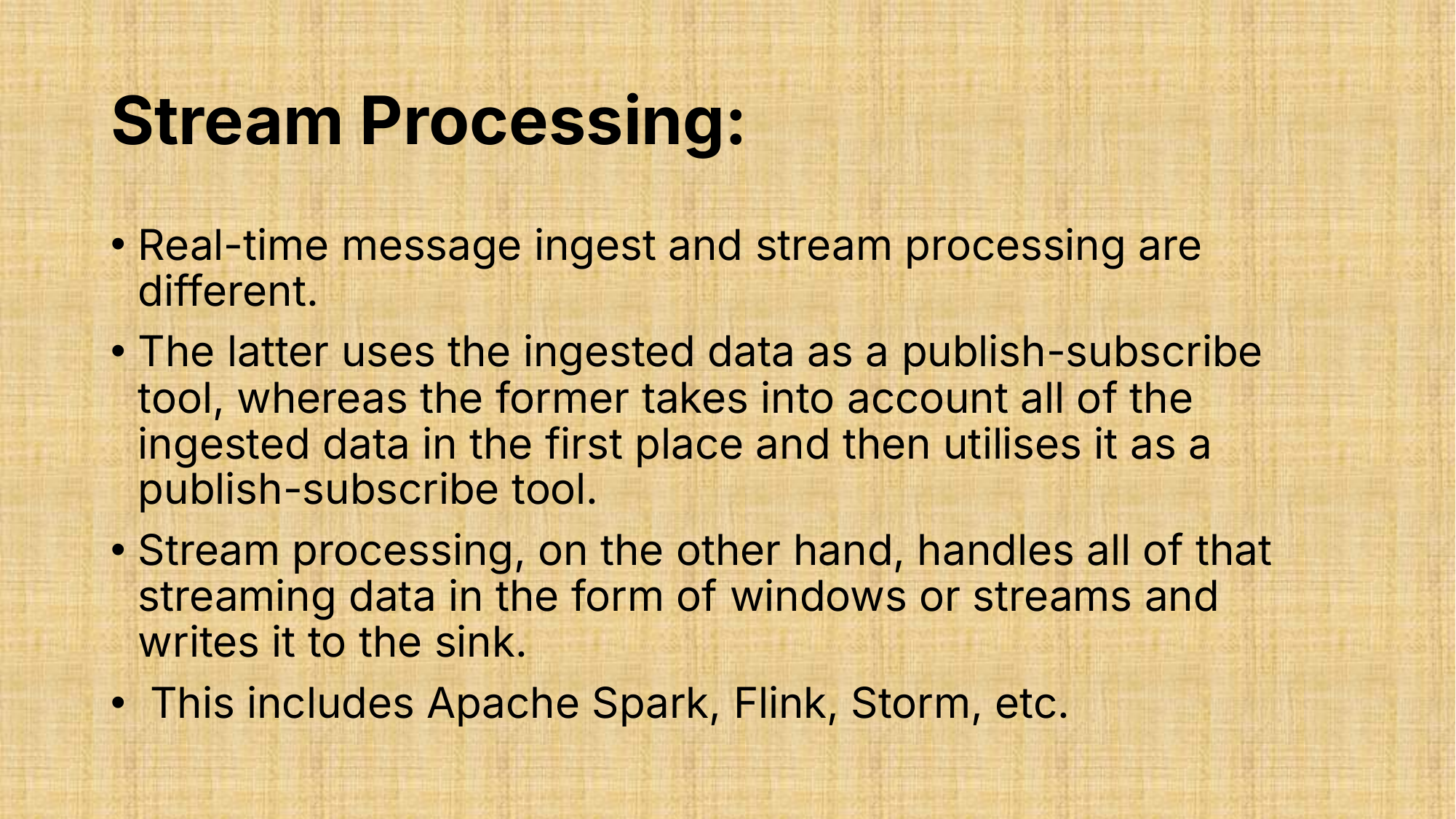

# Stream Processing:
Real-time message ingest and stream processing are different.
The latter uses the ingested data as a publish-subscribe tool, whereas the former takes into account all of the ingested data in the first place and then utilises it as a publish-subscribe tool.
Stream processing, on the other hand, handles all of that streaming data in the form of windows or streams and writes it to the sink.
 This includes Apache Spark, Flink, Storm, etc.